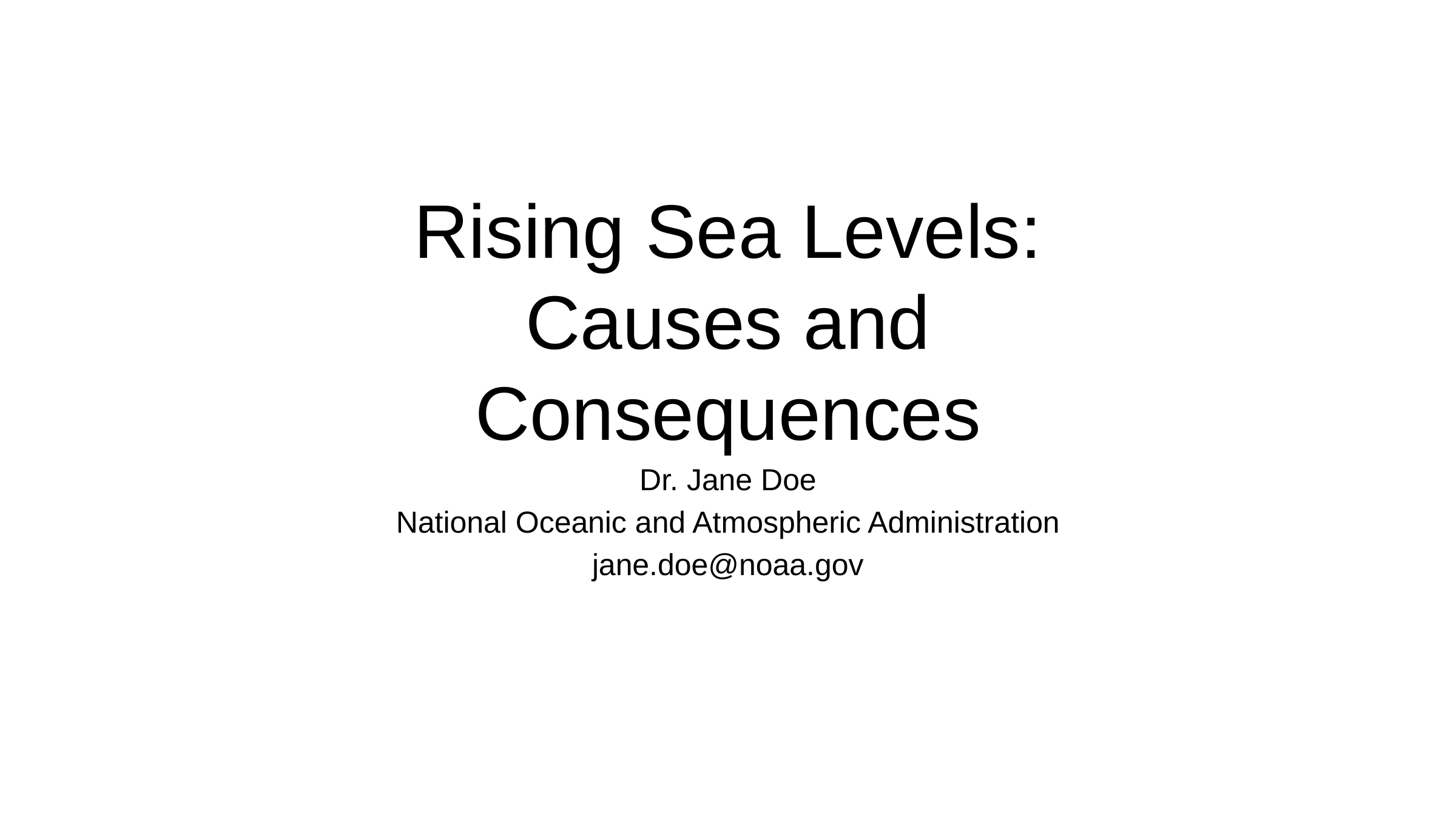

# Rising Sea Levels: Causes and Consequences
Dr. Jane Doe
National Oceanic and Atmospheric Administration
jane.doe@noaa.gov